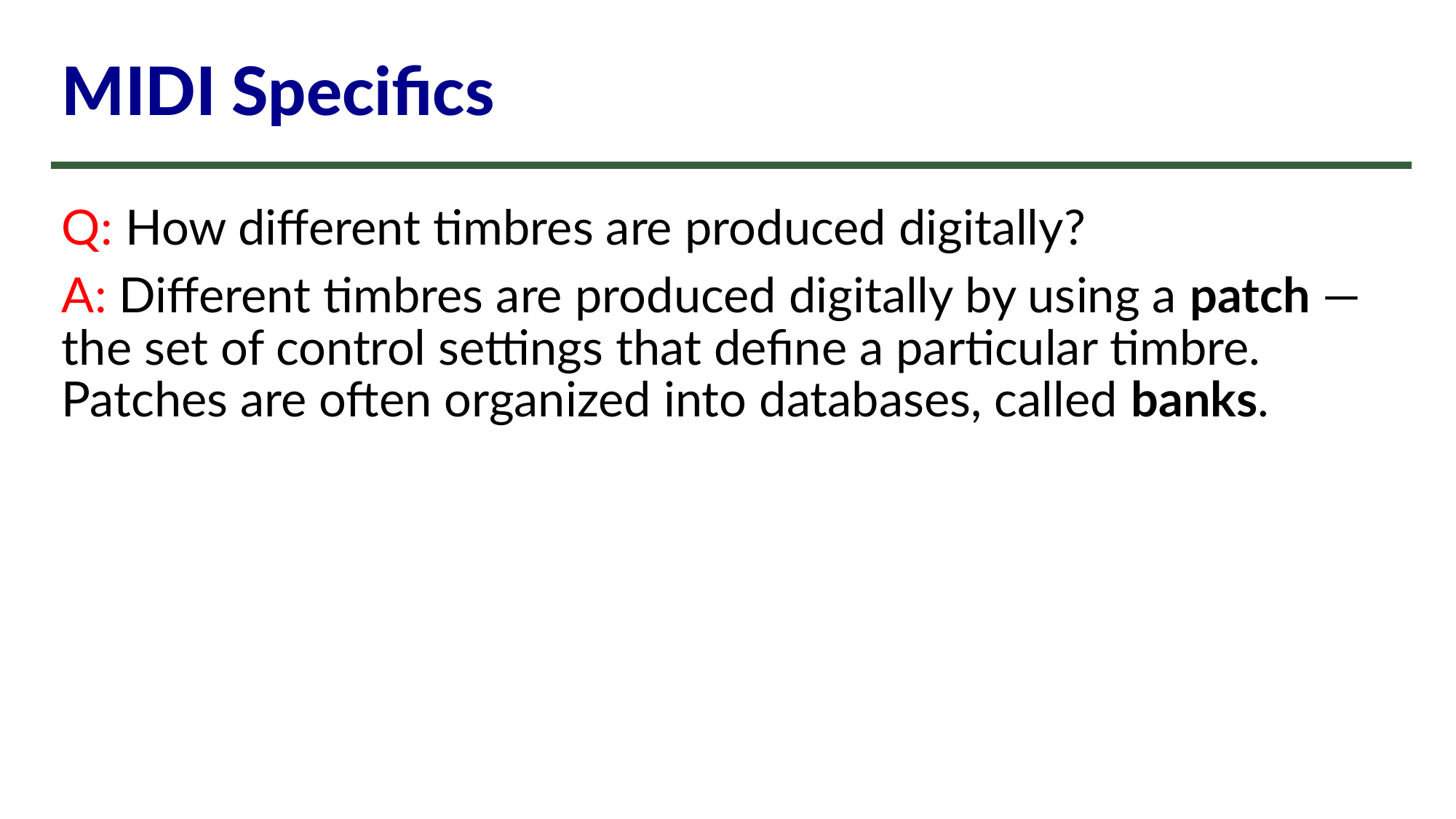

# MIDI Specifics
Q: How different timbres are produced digitally?
A: Different timbres are produced digitally by using a patch — the set of control settings that define a particular timbre. Patches are often organized into databases, called banks.